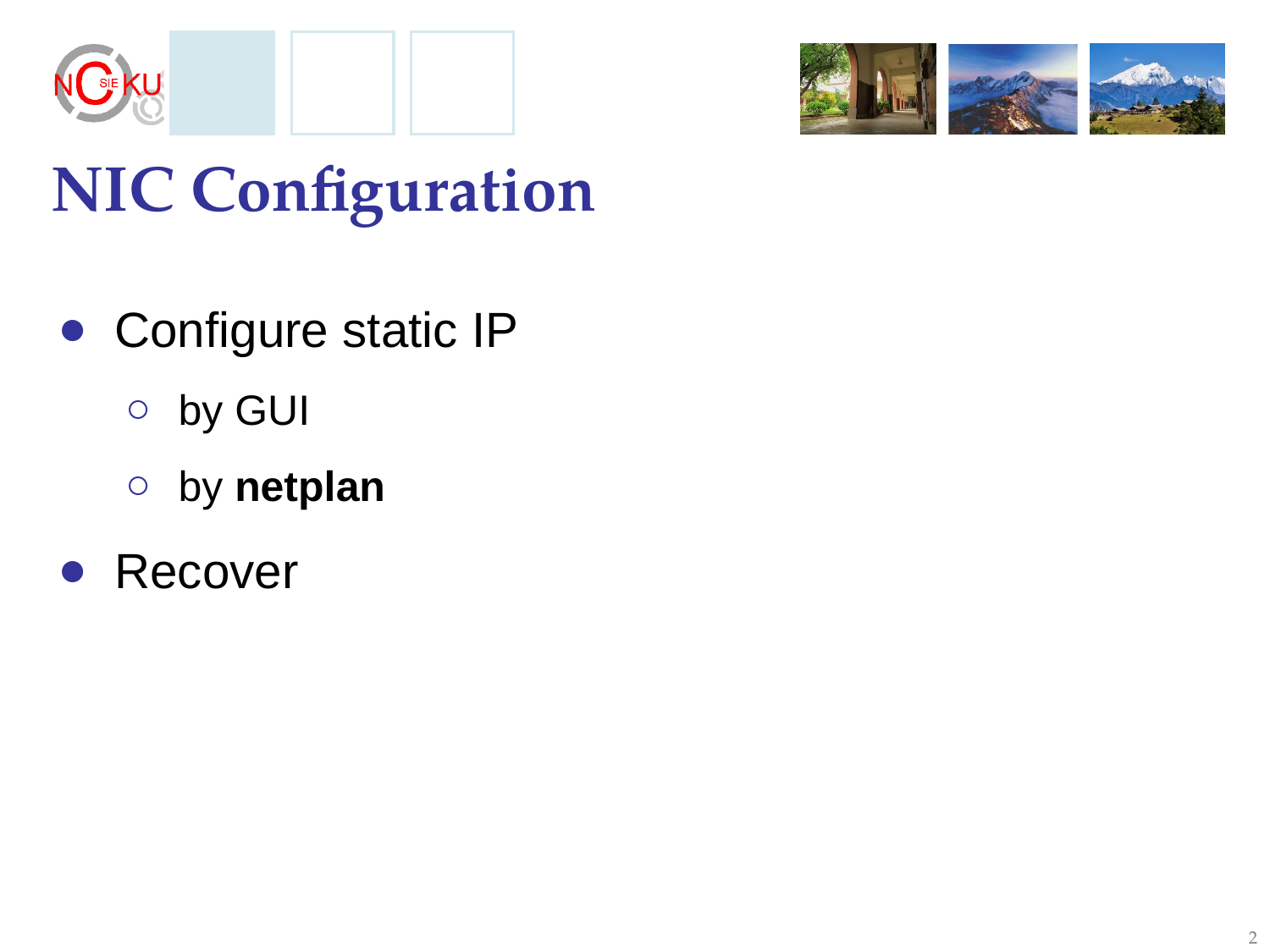

# NIC Configuration
Configure static IP
by GUI
by netplan
Recover
2